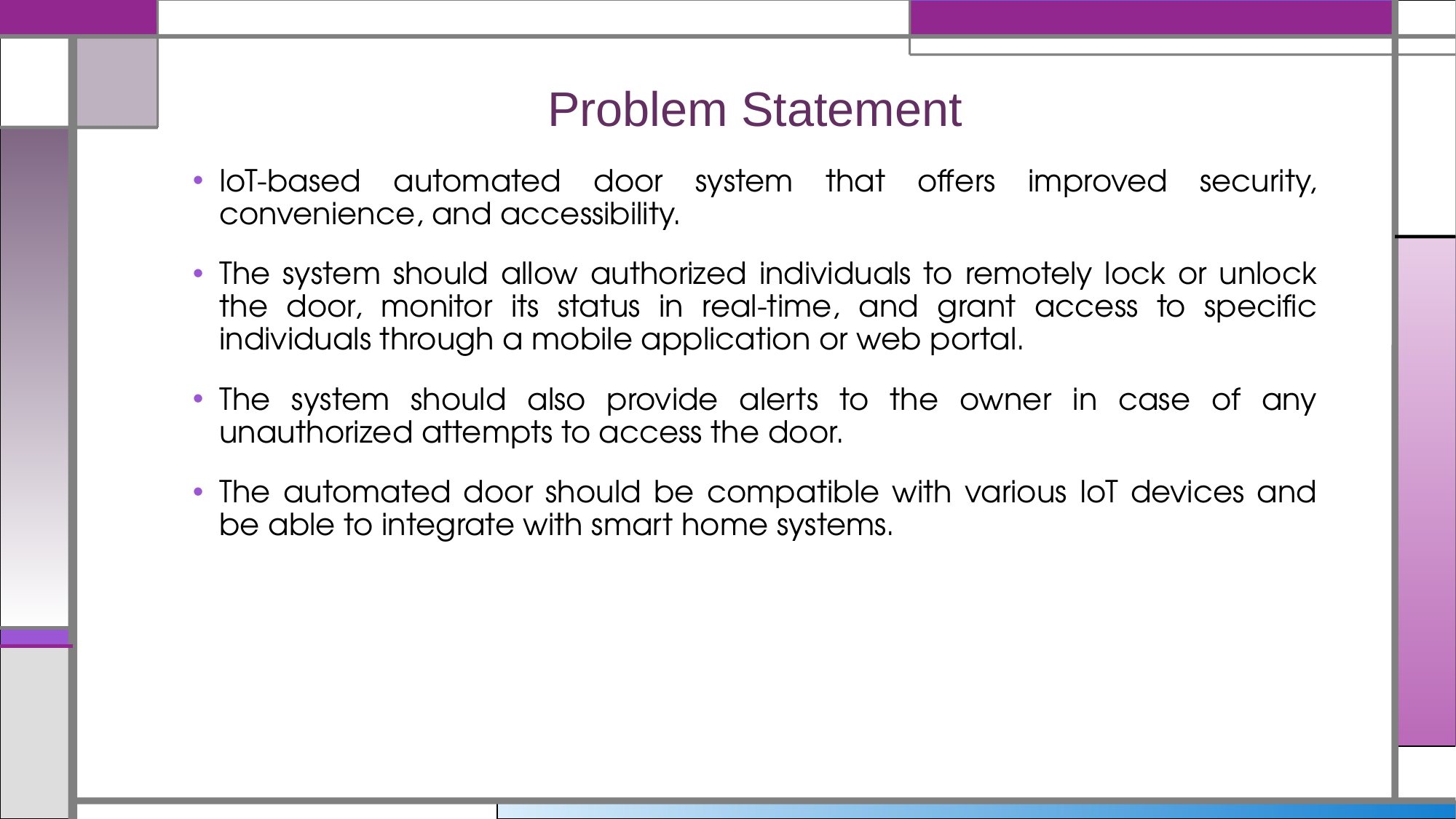

# Problem Statement
IoT-based automated door system that offers improved security, convenience, and accessibility.
The system should allow authorized individuals to remotely lock or unlock the door, monitor its status in real-time, and grant access to specific individuals through a mobile application or web portal.
The system should also provide alerts to the owner in case of any unauthorized attempts to access the door.
The automated door should be compatible with various IoT devices and be able to integrate with smart home systems.